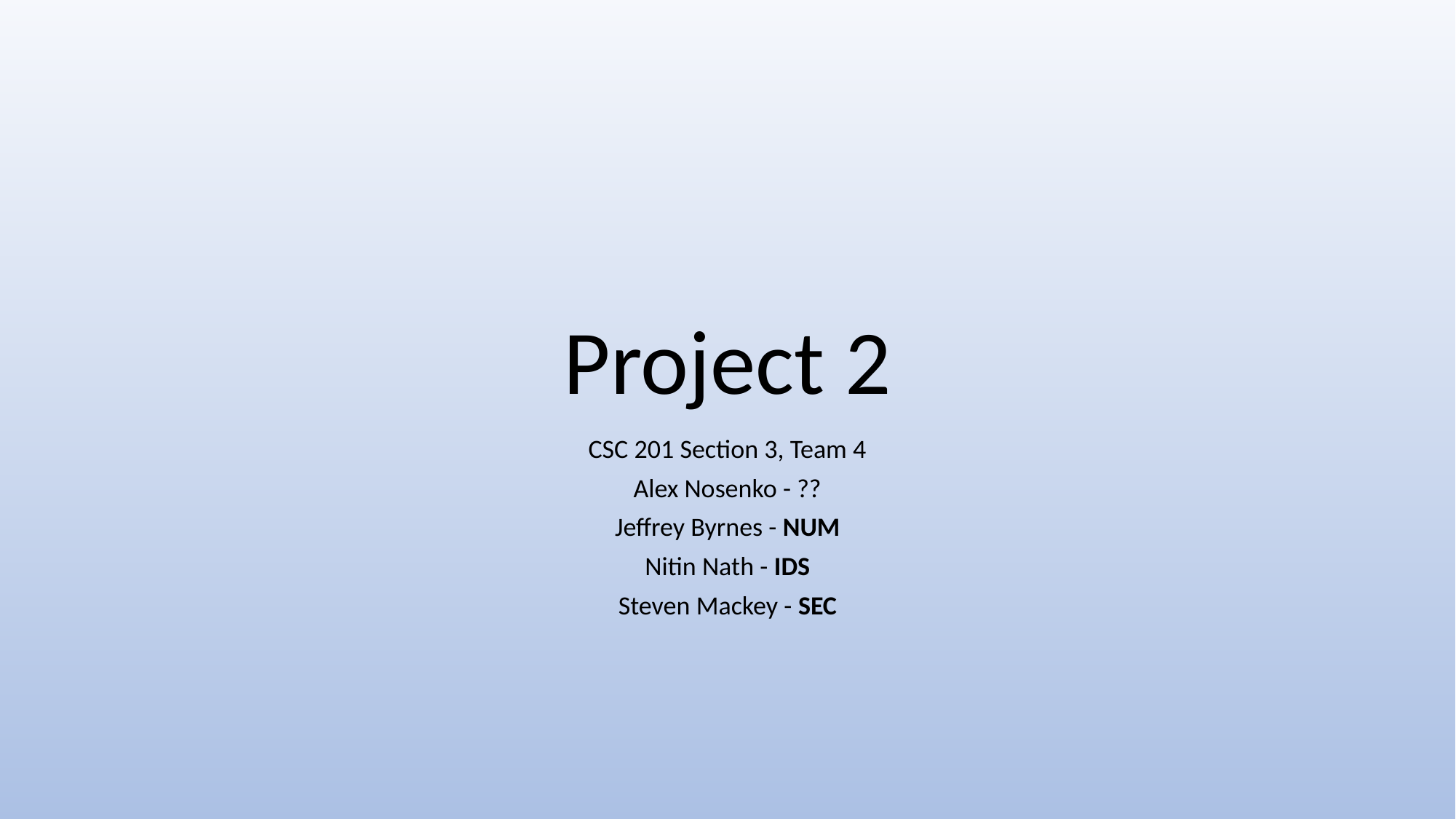

Project 2
CSC 201 Section 3, Team 4
Alex Nosenko - ??
Jeffrey Byrnes - NUM
Nitin Nath - IDS
Steven Mackey - SEC